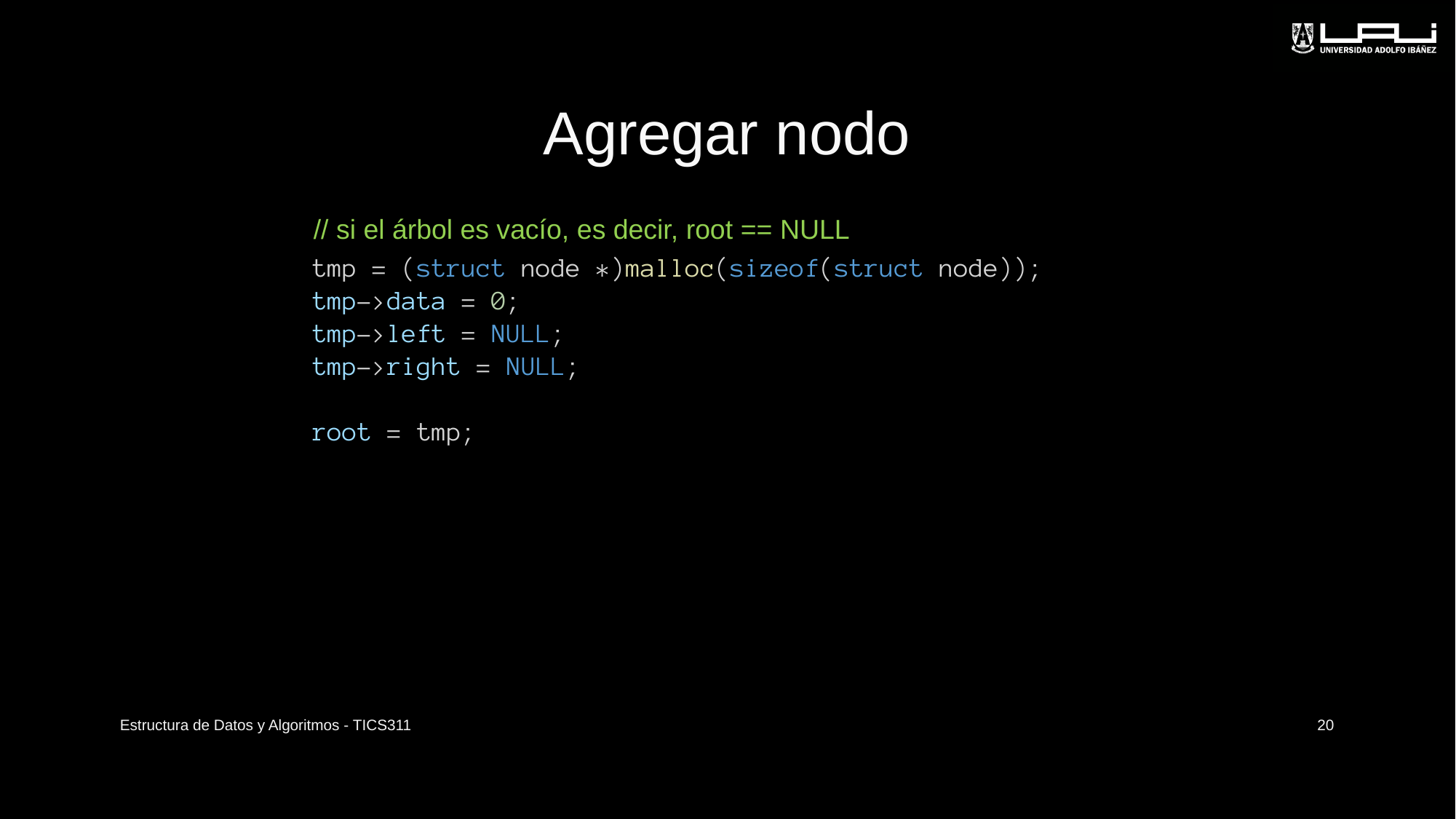

# Agregar nodo
// si el árbol es vacío, es decir, root == NULL
    tmp = (struct node *)malloc(sizeof(struct node));
    tmp->data = 0;
    tmp->left = NULL;
    tmp->right = NULL;
    root = tmp;

Estructura de Datos y Algoritmos - TICS311
20